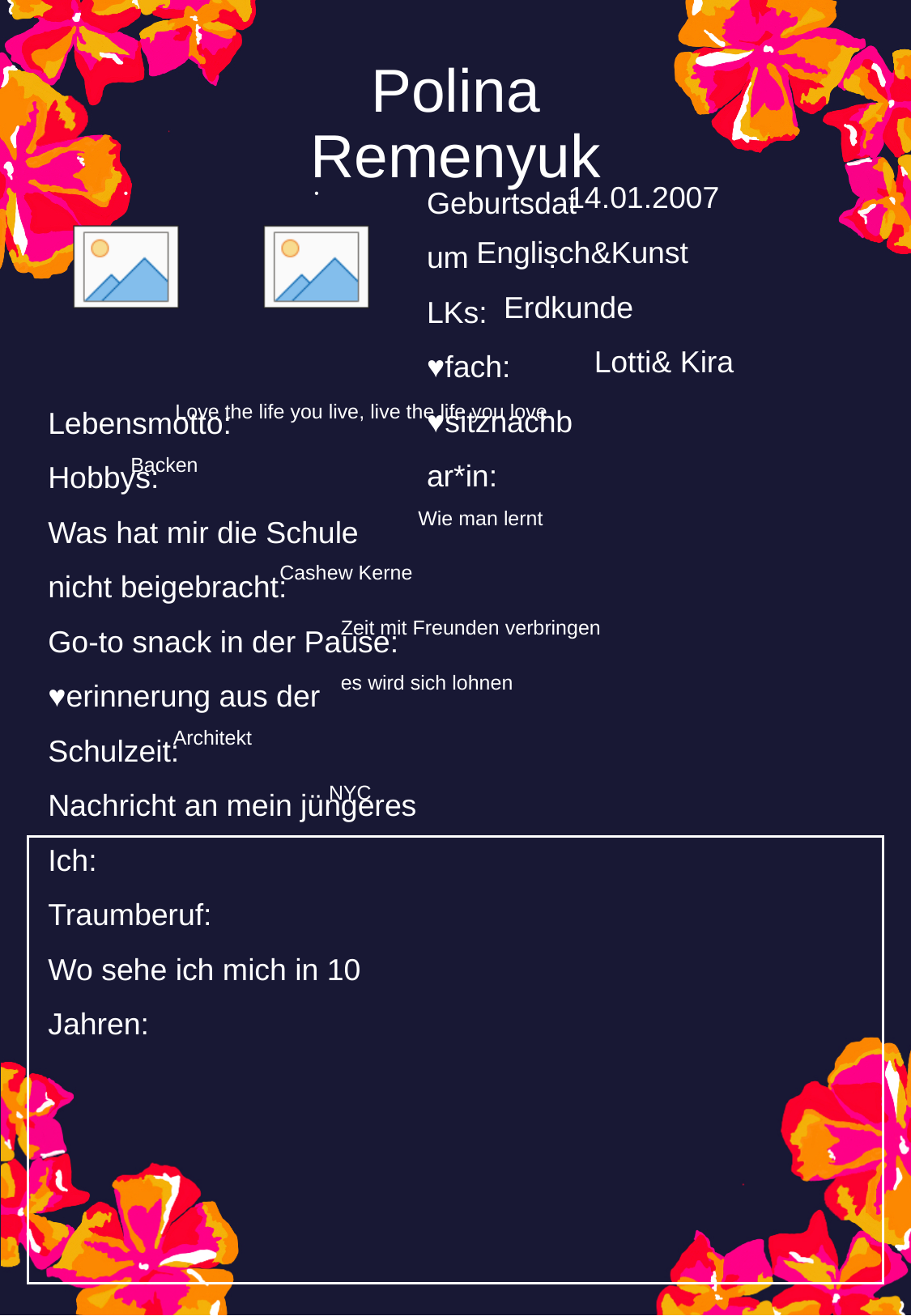

Polina Remenyuk

14.01.2007
Englisch&Kunst
Erdkunde
Lotti& Kira
Love the life you live, live the life you love.
Backen
Wie man lernt
Cashew Kerne
Zeit mit Freunden verbringen
es wird sich lohnen
Architekt
NYC